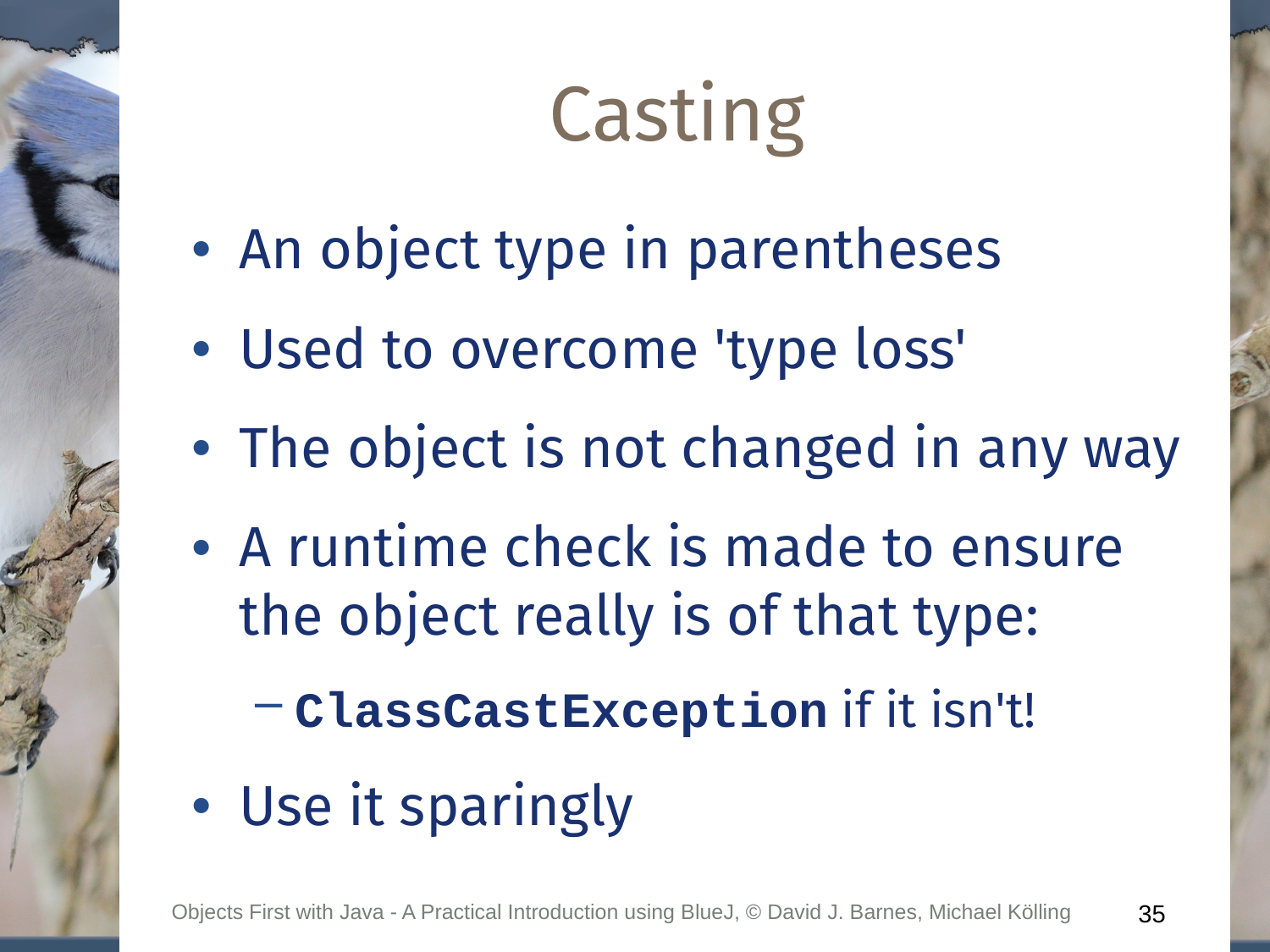

# Casting
An object type in parentheses
Used to overcome 'type loss'
The object is not changed in any way
A runtime check is made to ensure the object really is of that type:
ClassCastException if it isn't!
Use it sparingly
Objects First with Java - A Practical Introduction using BlueJ, © David J. Barnes, Michael Kölling